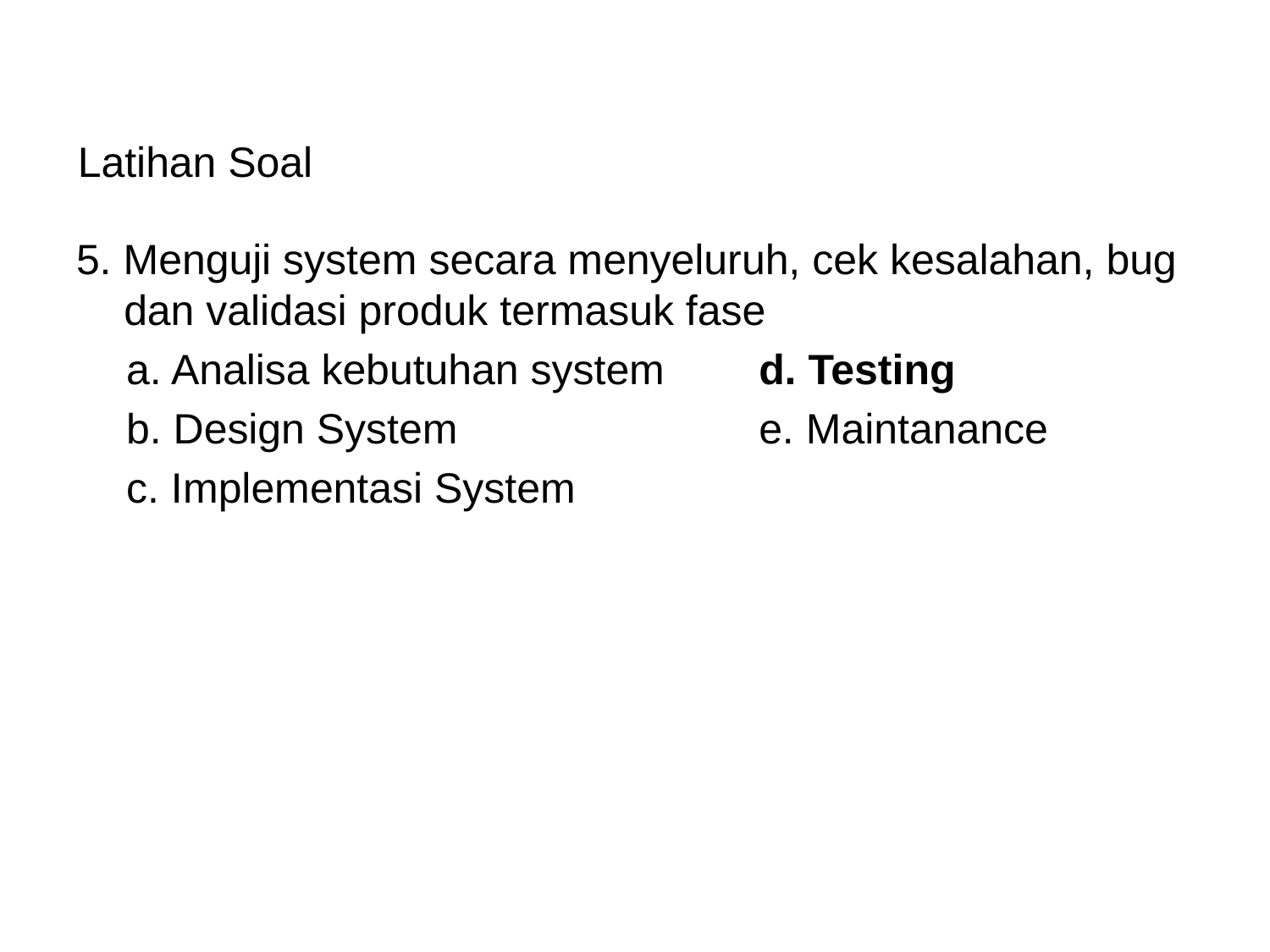

# Latihan Soal
5. Menguji system secara menyeluruh, cek kesalahan, bug  dan validasi produk termasuk fase
a. Analisa kebutuhan system 	d. Testing
b. Design System 			e. Maintanance
c. Implementasi System